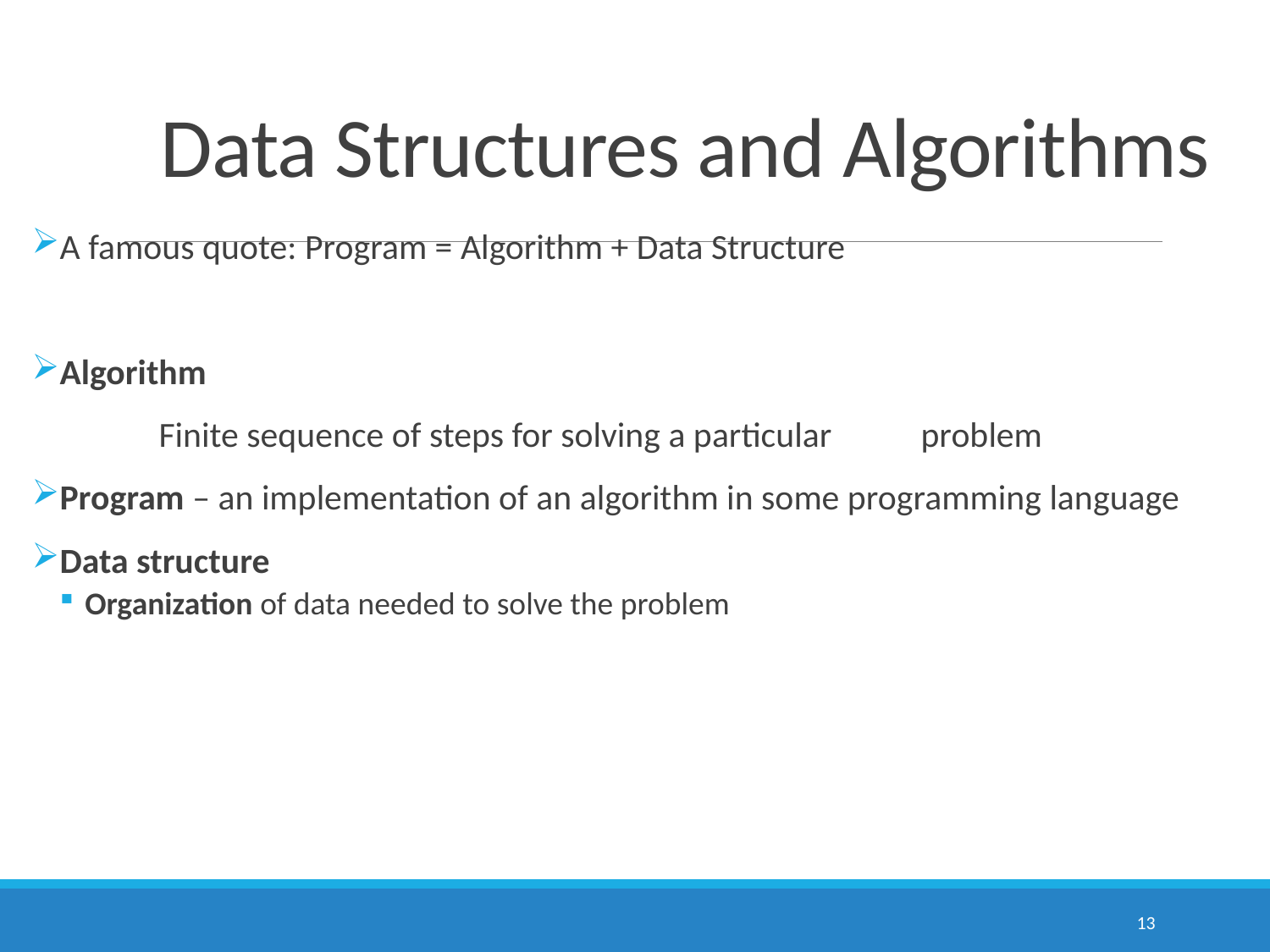

# Data Structures and Algorithms
A famous quote: Program = Algorithm + Data Structure

Algorithm
	Finite sequence of steps for solving a particular 	problem
Program – an implementation of an algorithm in some programming language
Data structure
Organization of data needed to solve the problem
13